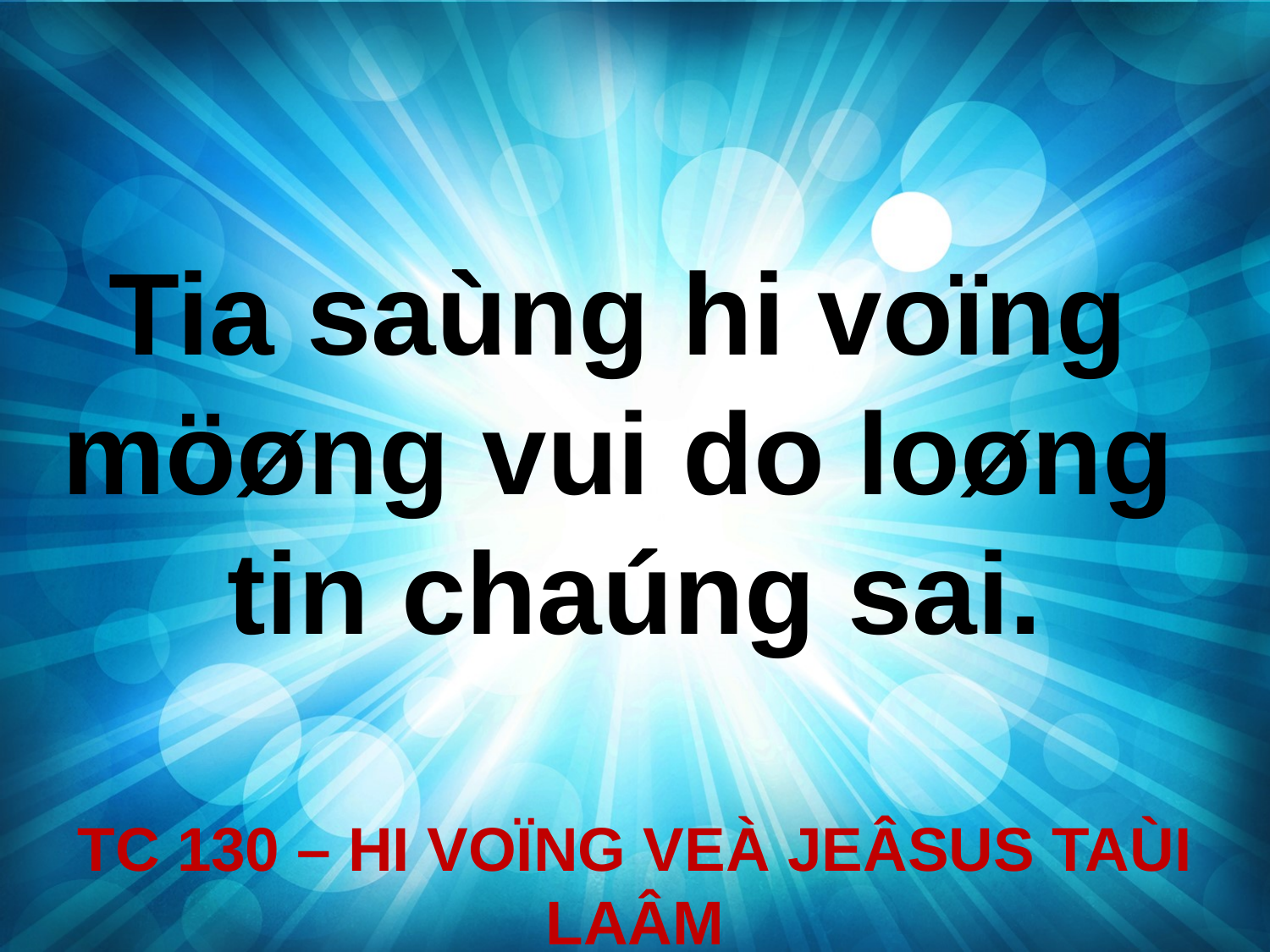

Tia saùng hi voïng
möøng vui do loøng
tin chaúng sai.
TC 130 – HI VOÏNG VEÀ JEÂSUS TAÙI LAÂM